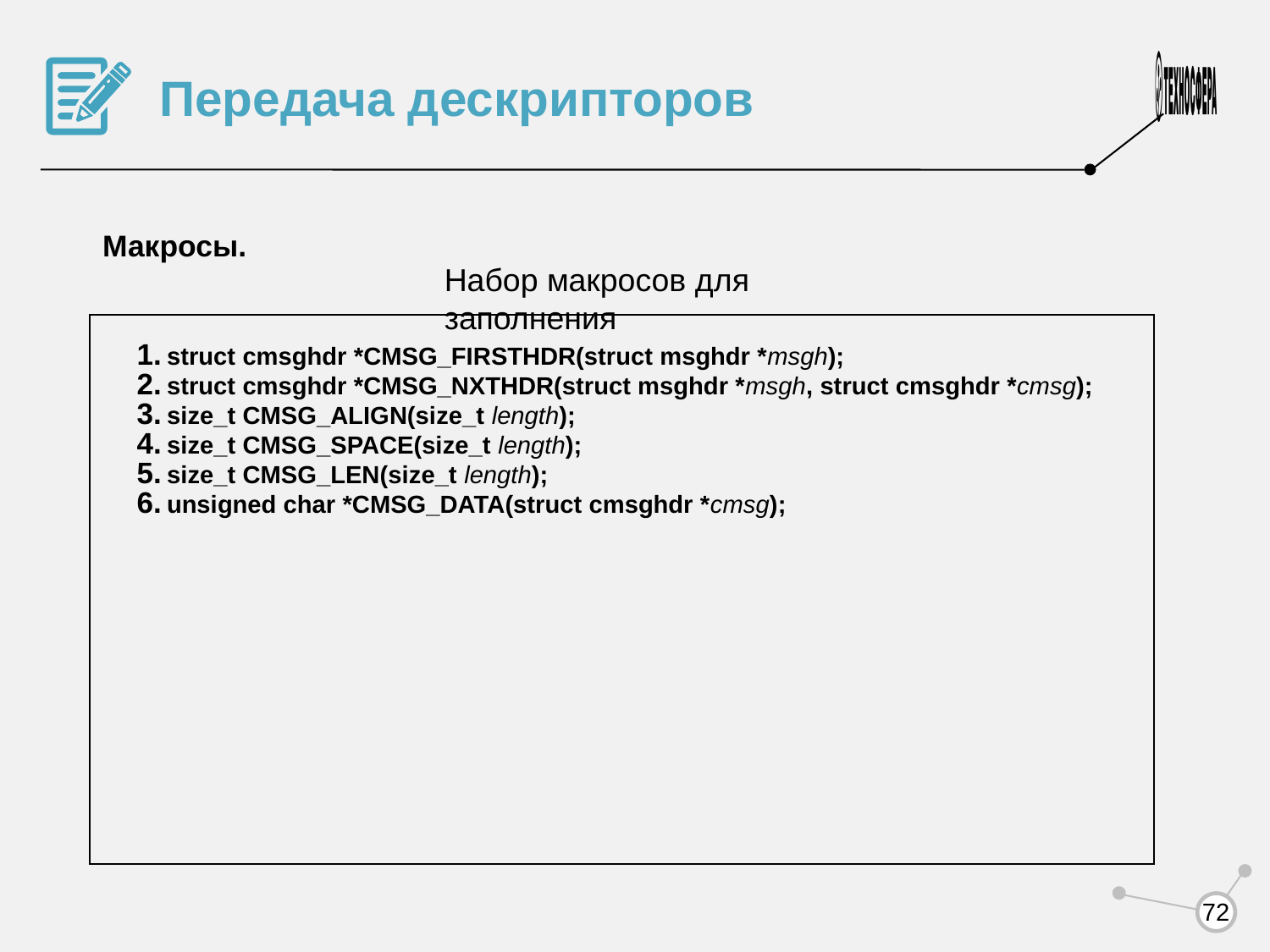

Передача дескрипторов
Макросы.
Набор макросов для заполнения
struct cmsghdr *CMSG_FIRSTHDR(struct msghdr *msgh);
struct cmsghdr *CMSG_NXTHDR(struct msghdr *msgh, struct cmsghdr *cmsg);
size_t CMSG_ALIGN(size_t length);
size_t CMSG_SPACE(size_t length);
size_t CMSG_LEN(size_t length);
unsigned char *CMSG_DATA(struct cmsghdr *cmsg);
72